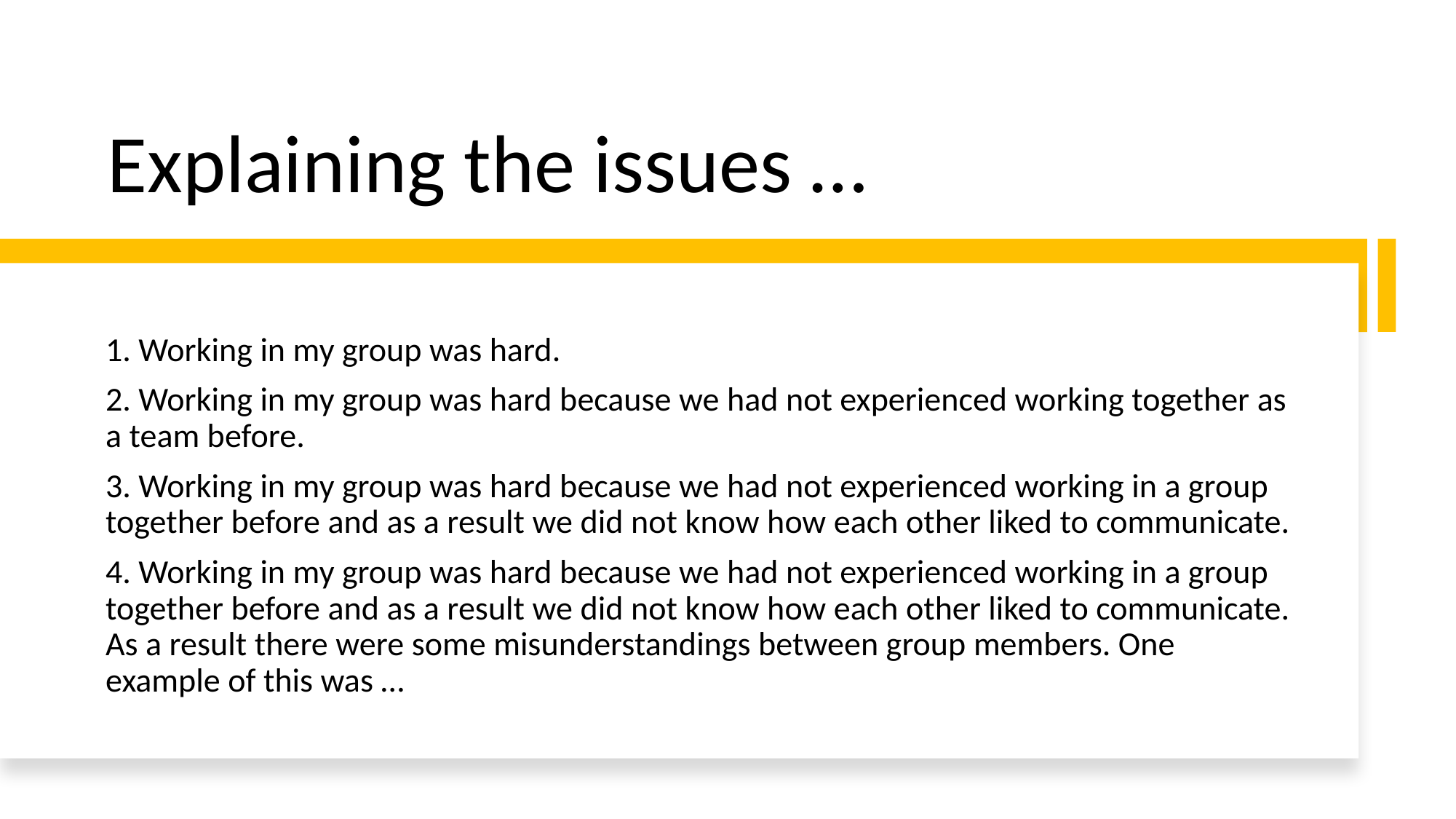

# Explaining the issues …

1. Working in my group was hard.
2. Working in my group was hard because we had not experienced working together as a team before.
3. Working in my group was hard because we had not experienced working in a group together before and as a result we did not know how each other liked to communicate.
4. Working in my group was hard because we had not experienced working in a group together before and as a result we did not know how each other liked to communicate. As a result there were some misunderstandings between group members. One example of this was …